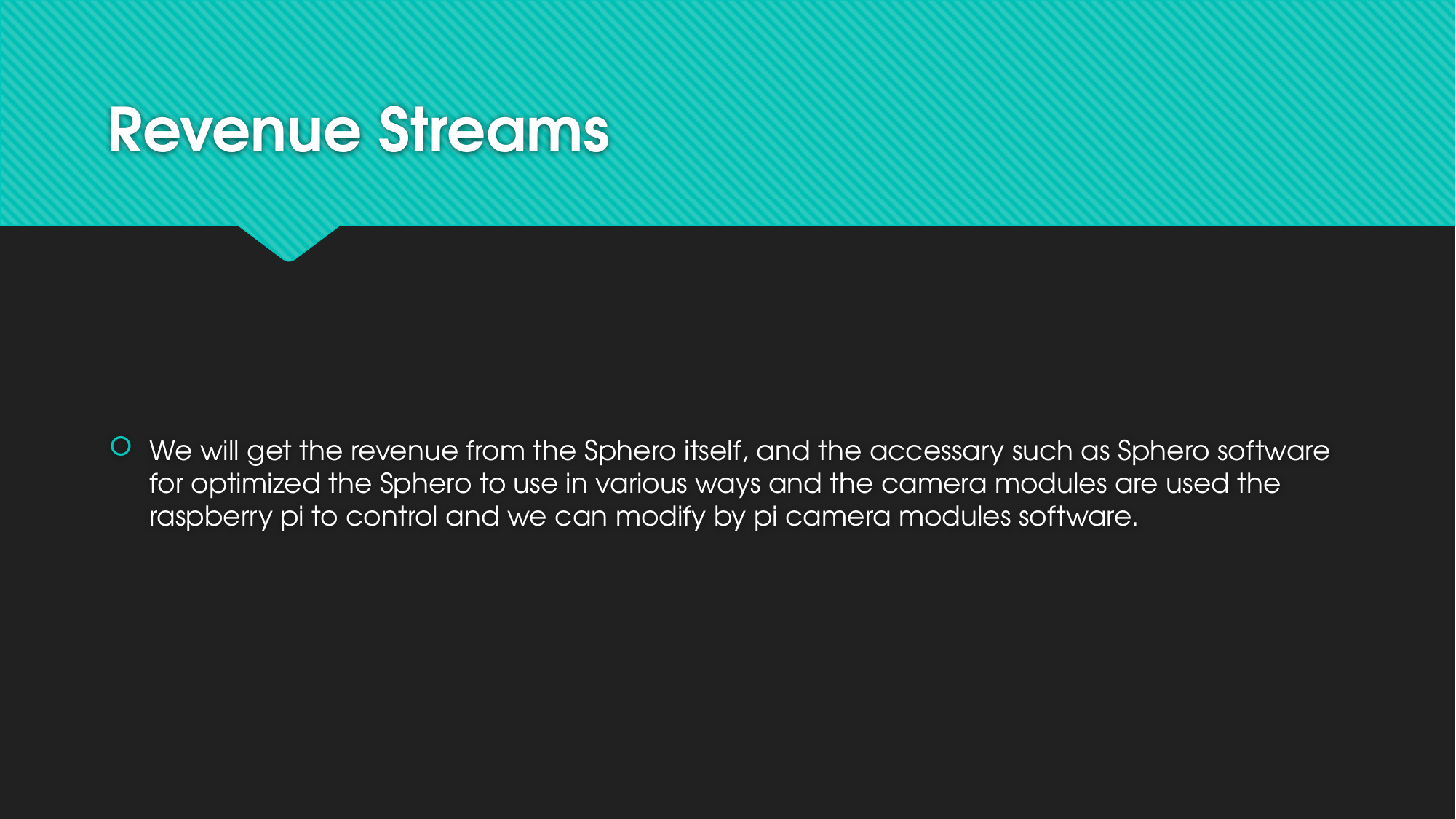

# Revenue Streams
We will get the revenue from the Sphero itself, and the accessary such as Sphero software for optimized the Sphero to use in various ways and the camera modules are used the raspberry pi to control and we can modify by pi camera modules software.